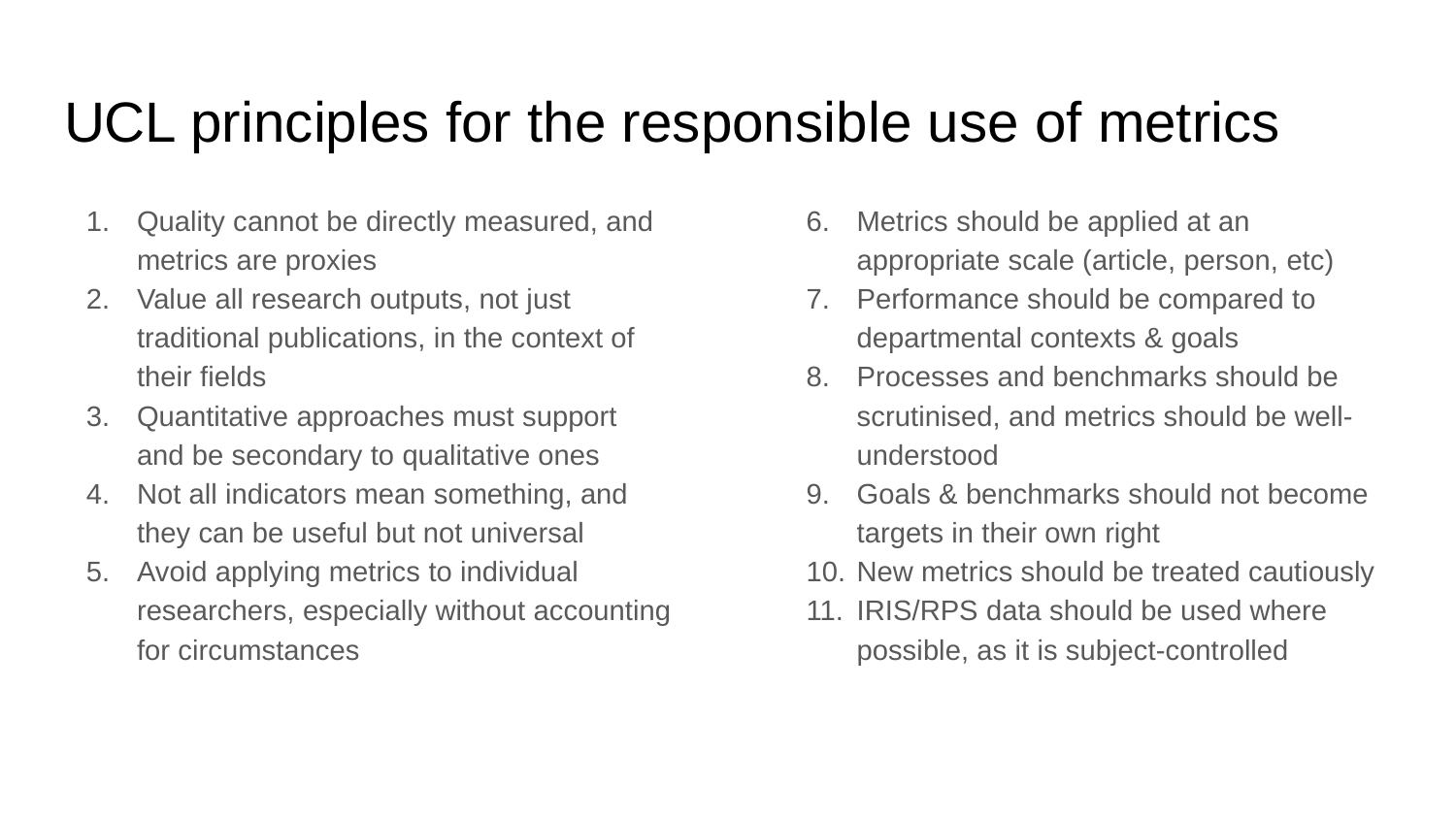

# UCL principles for the responsible use of metrics
Quality cannot be directly measured, and metrics are proxies
Value all research outputs, not just traditional publications, in the context of their fields
Quantitative approaches must support and be secondary to qualitative ones
Not all indicators mean something, and they can be useful but not universal
Avoid applying metrics to individual researchers, especially without accounting for circumstances
Metrics should be applied at an appropriate scale (article, person, etc)
Performance should be compared to departmental contexts & goals
Processes and benchmarks should be scrutinised, and metrics should be well-understood
Goals & benchmarks should not become targets in their own right
New metrics should be treated cautiously
IRIS/RPS data should be used where possible, as it is subject-controlled